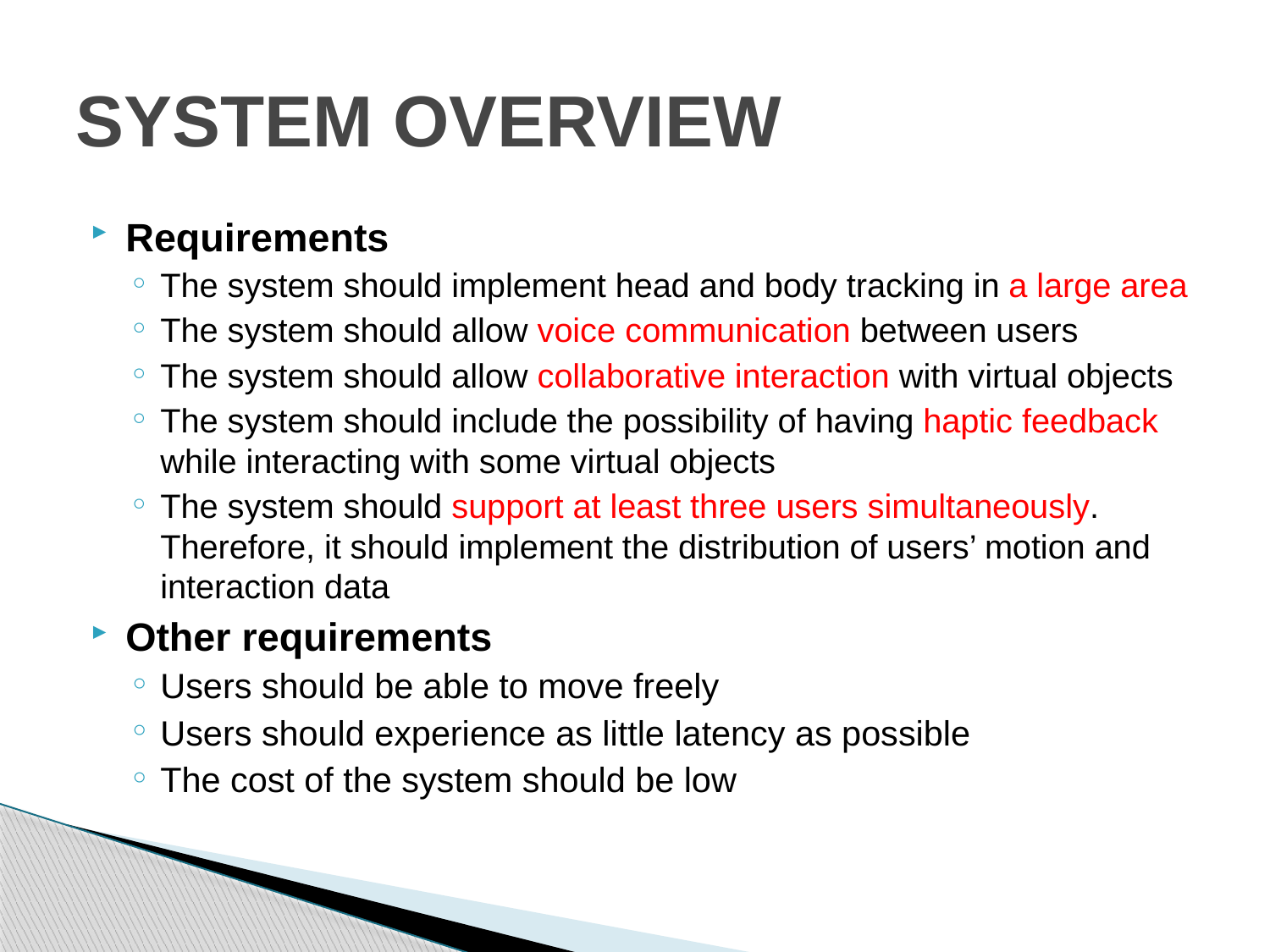

# SYSTEM OVERVIEW
Requirements
The system should implement head and body tracking in a large area
The system should allow voice communication between users
The system should allow collaborative interaction with virtual objects
The system should include the possibility of having haptic feedback while interacting with some virtual objects
The system should support at least three users simultaneously. Therefore, it should implement the distribution of users’ motion and interaction data
Other requirements
Users should be able to move freely
Users should experience as little latency as possible
The cost of the system should be low